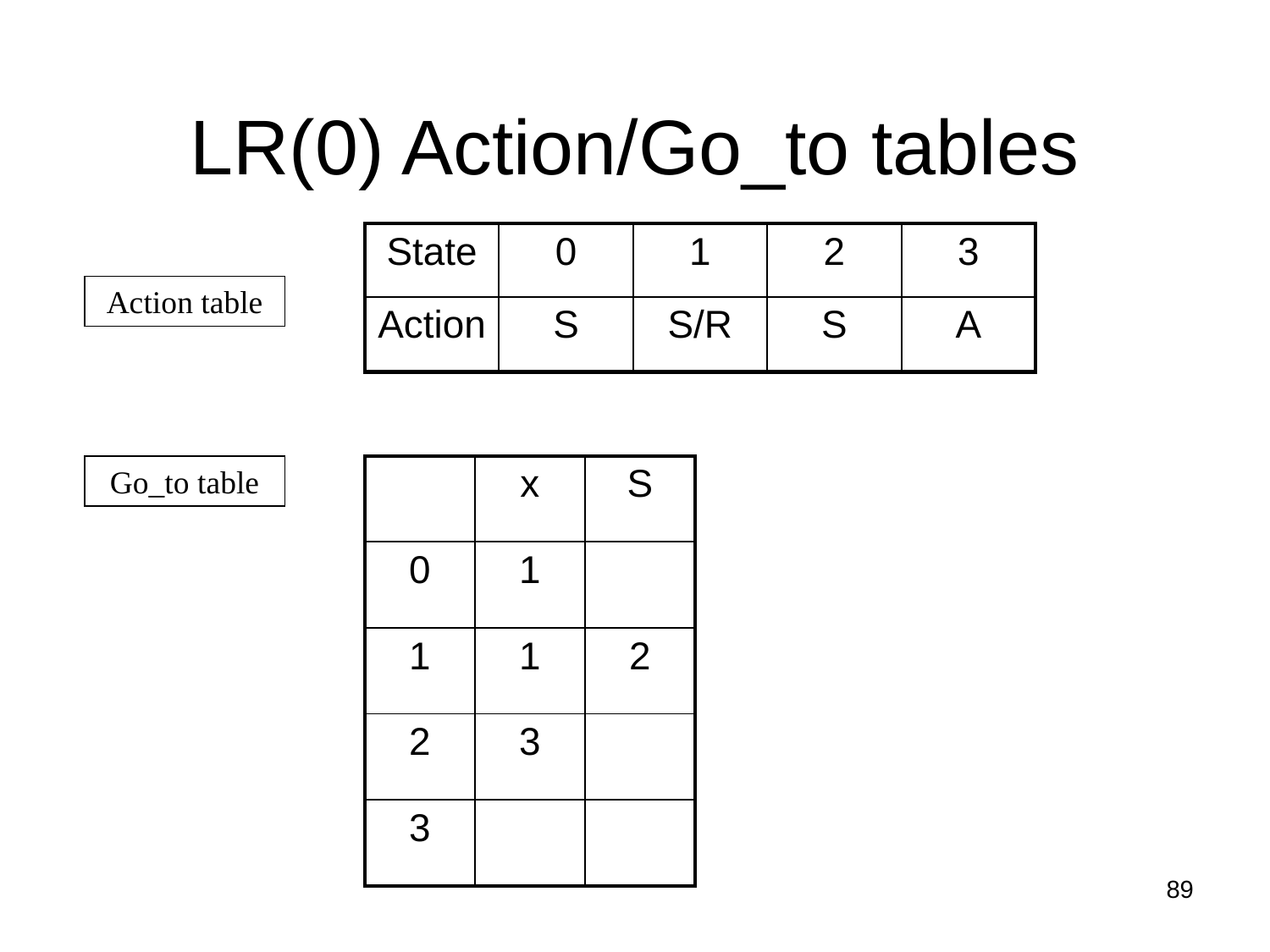

LR(0) Action/Go_to tables
| State | 0 | 1 | 2 | 3 |
| --- | --- | --- | --- | --- |
| Action | S | S/R | S | A |
Action table
Go_to table
|  | x | S |
| --- | --- | --- |
| 0 | 1 |  |
| 1 | 1 | 2 |
| 2 | 3 |  |
| 3 |  |  |
89